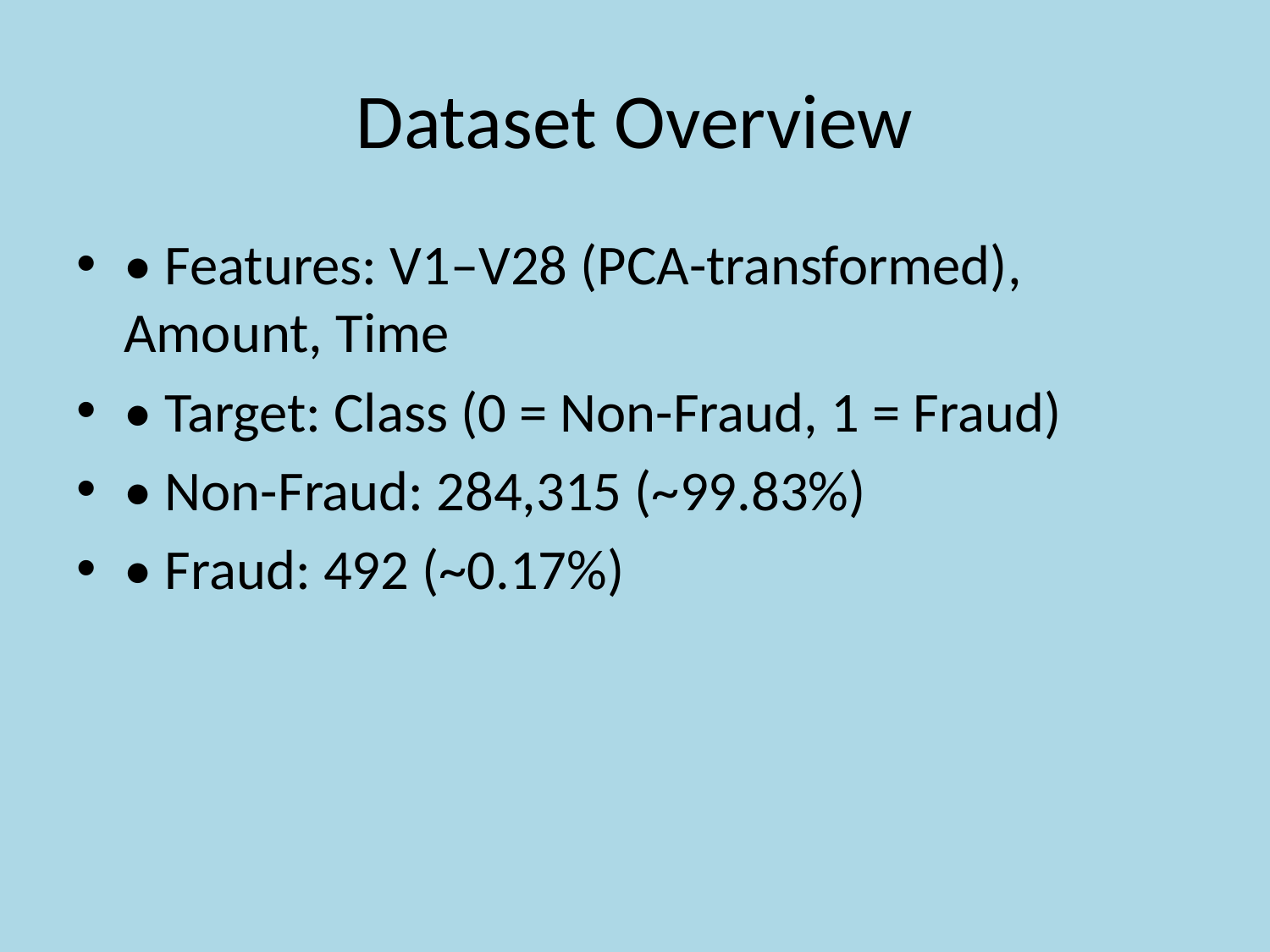

# Dataset Overview
• Features: V1–V28 (PCA-transformed), Amount, Time
• Target: Class (0 = Non-Fraud, 1 = Fraud)
• Non-Fraud: 284,315 (~99.83%)
• Fraud: 492 (~0.17%)